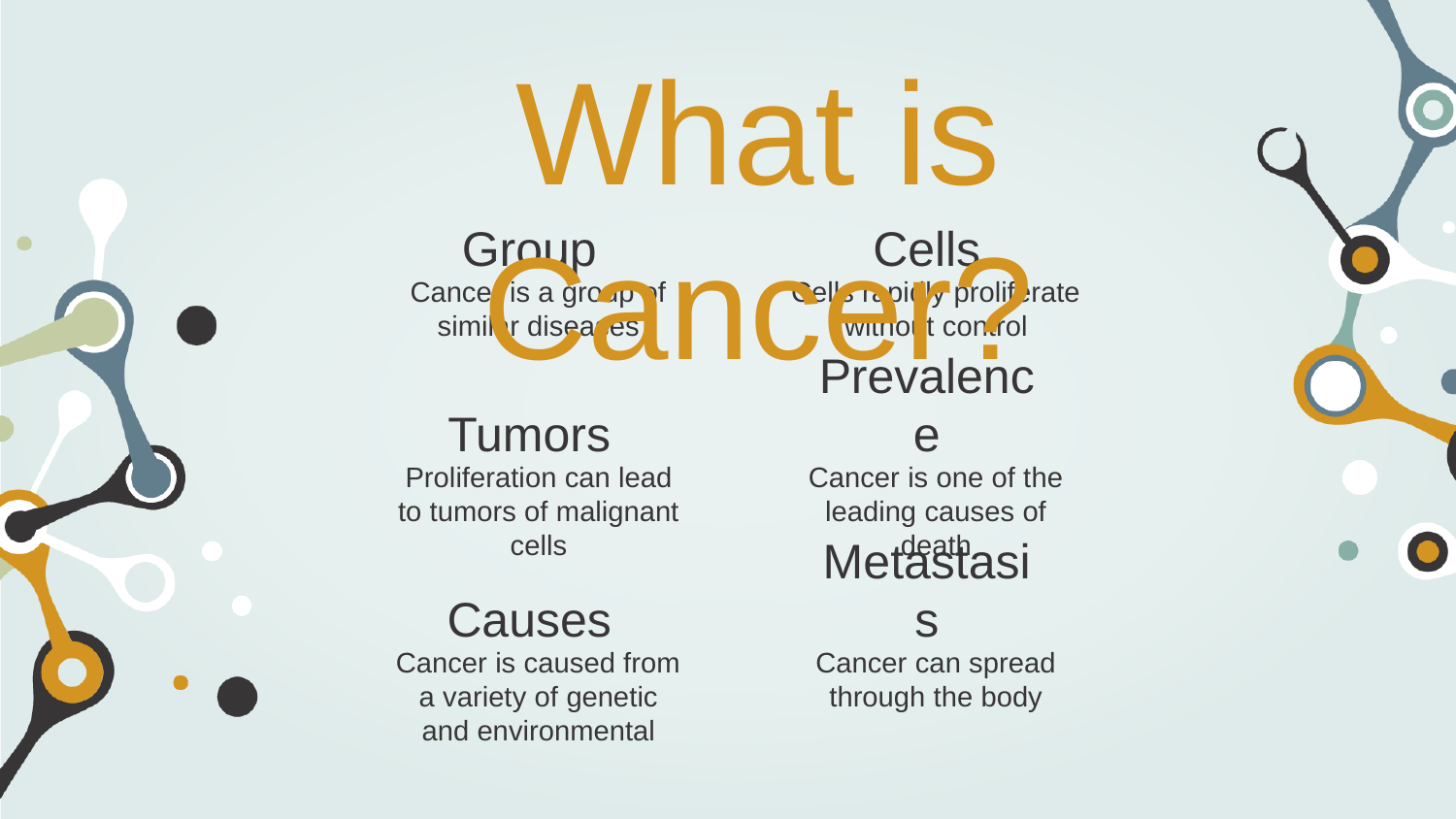

What is Cancer?
# Group
Cells
Cancer is a group of similar diseases
Cells rapidly proliferate without control
Prevalence
Tumors
Proliferation can lead to tumors of malignant cells
Cancer is one of the leading causes of death
Causes
Metastasis
Cancer can spread through the body
Cancer is caused from a variety of genetic and environmental